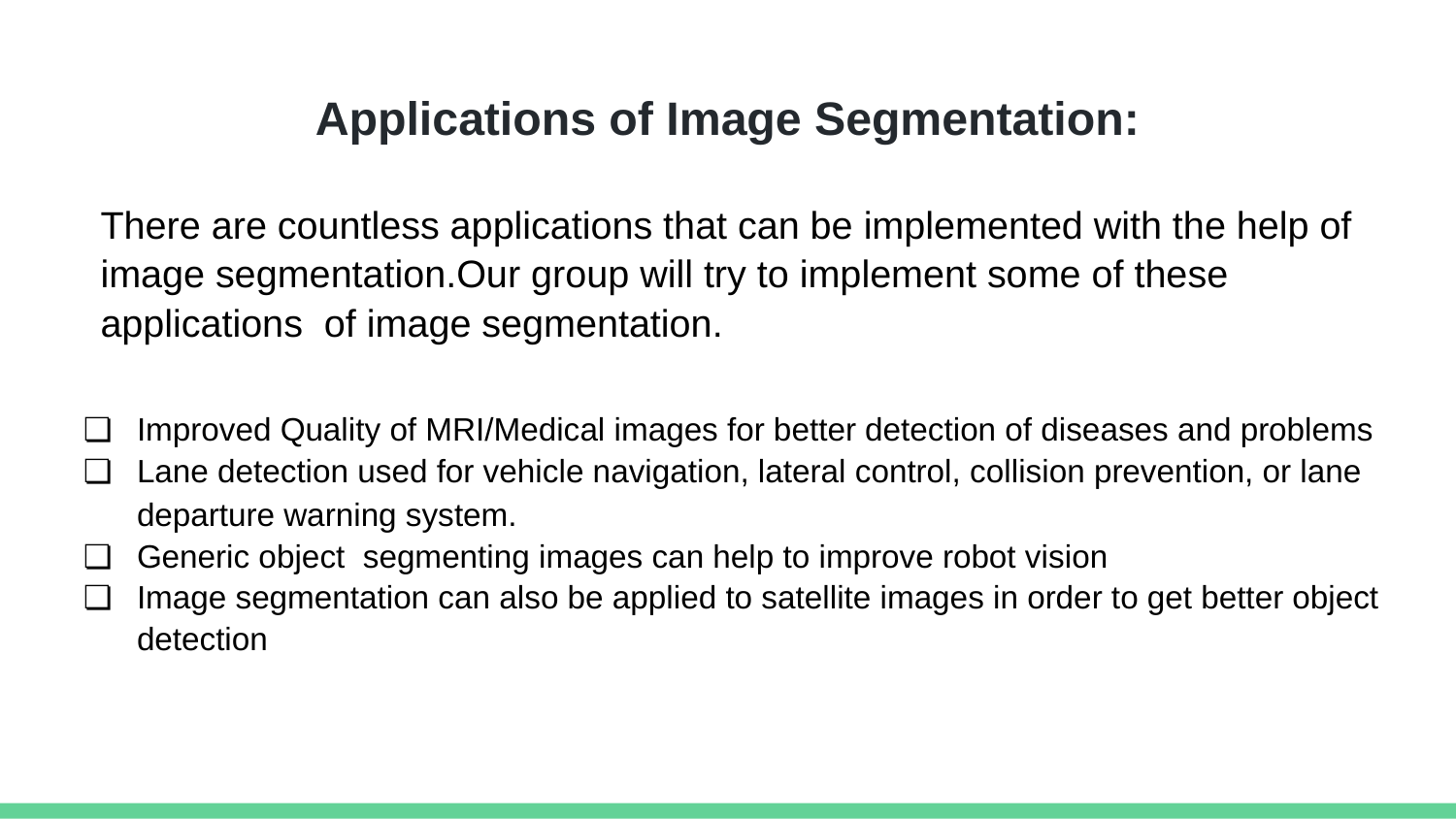

# Applications of Image Segmentation:

There are countless applications that can be implemented with the help of image segmentation.Our group will try to implement some of these applications  of image segmentation.

Improved Quality of MRI/Medical images for better detection of diseases and problems
Lane detection used for vehicle navigation, lateral control, collision prevention, or lane departure warning system.
Generic object  segmenting images can help to improve robot vision
Image segmentation can also be applied to satellite images in order to get better object detection